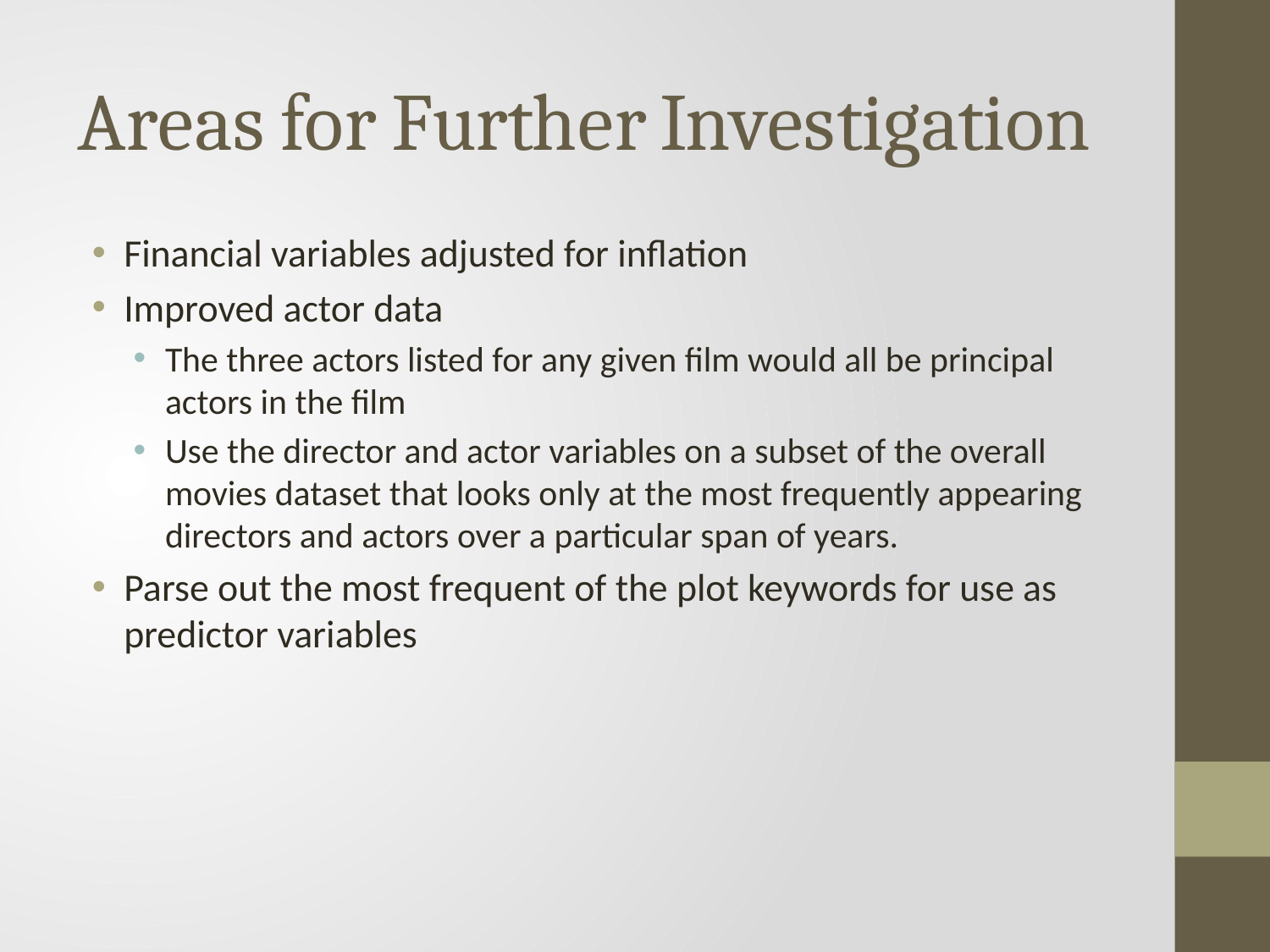

# Areas for Further Investigation
Financial variables adjusted for inflation
Improved actor data
The three actors listed for any given film would all be principal actors in the film
Use the director and actor variables on a subset of the overall movies dataset that looks only at the most frequently appearing directors and actors over a particular span of years.
Parse out the most frequent of the plot keywords for use as predictor variables